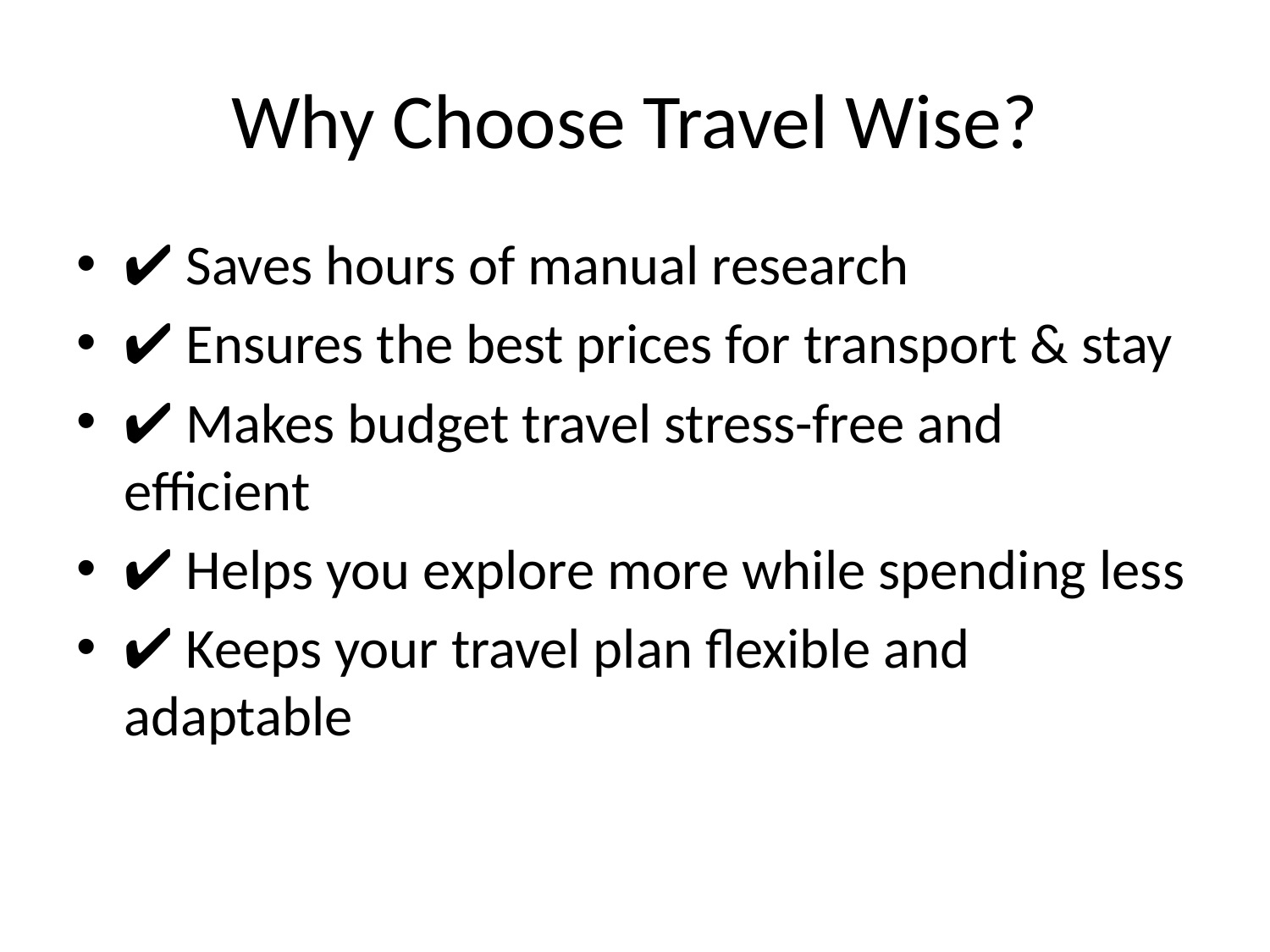

# Why Choose Travel Wise?
✔ Saves hours of manual research
✔ Ensures the best prices for transport & stay
✔ Makes budget travel stress-free and efficient
✔ Helps you explore more while spending less
✔ Keeps your travel plan flexible and adaptable